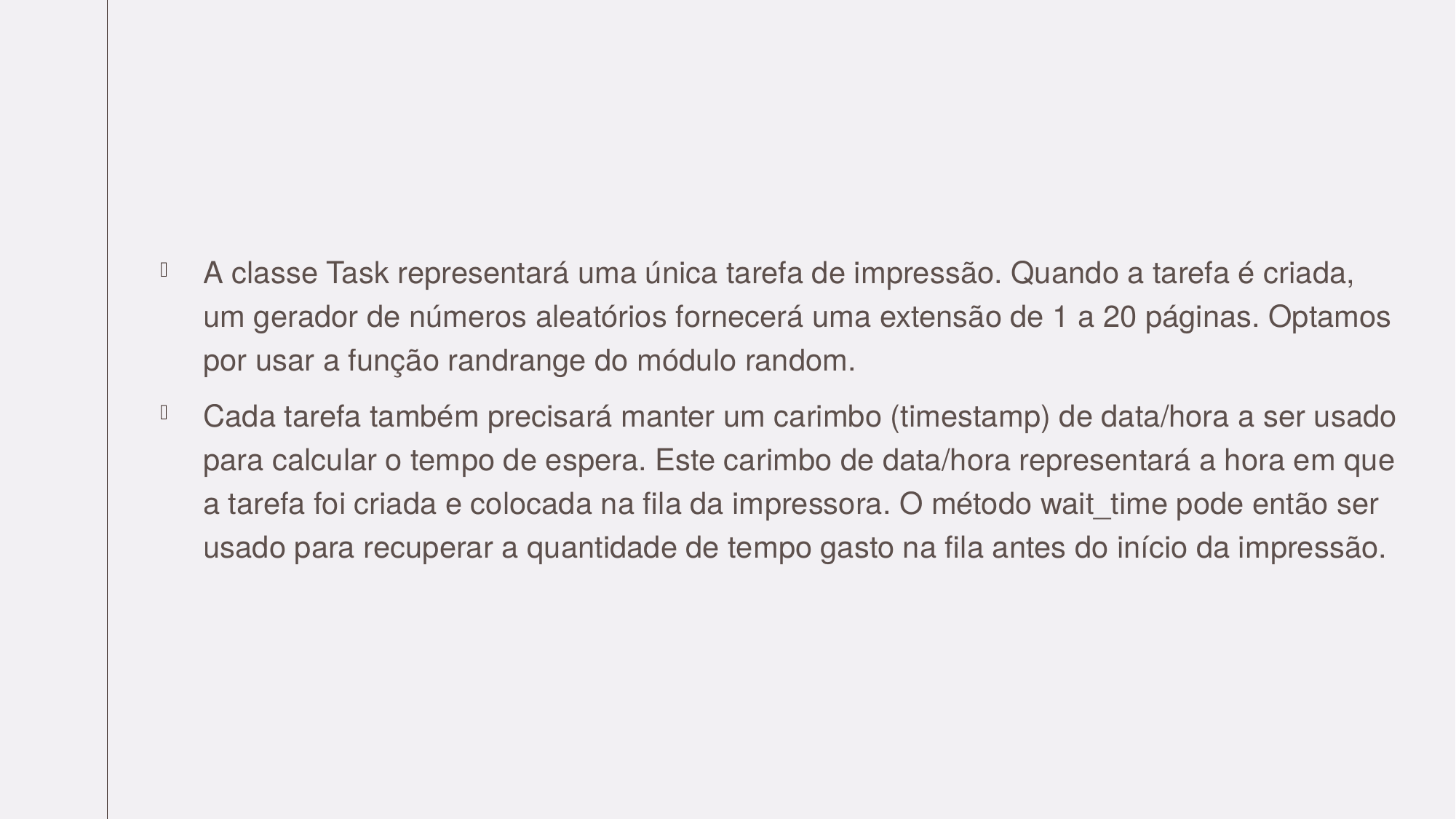

#
A classe Task representará uma única tarefa de impressão. Quando a tarefa é criada, um gerador de números aleatórios fornecerá uma extensão de 1 a 20 páginas. Optamos por usar a função randrange do módulo random.
Cada tarefa também precisará manter um carimbo (timestamp) de data/hora a ser usado para calcular o tempo de espera. Este carimbo de data/hora representará a hora em que a tarefa foi criada e colocada na fila da impressora. O método wait_time pode então ser usado para recuperar a quantidade de tempo gasto na fila antes do início da impressão.